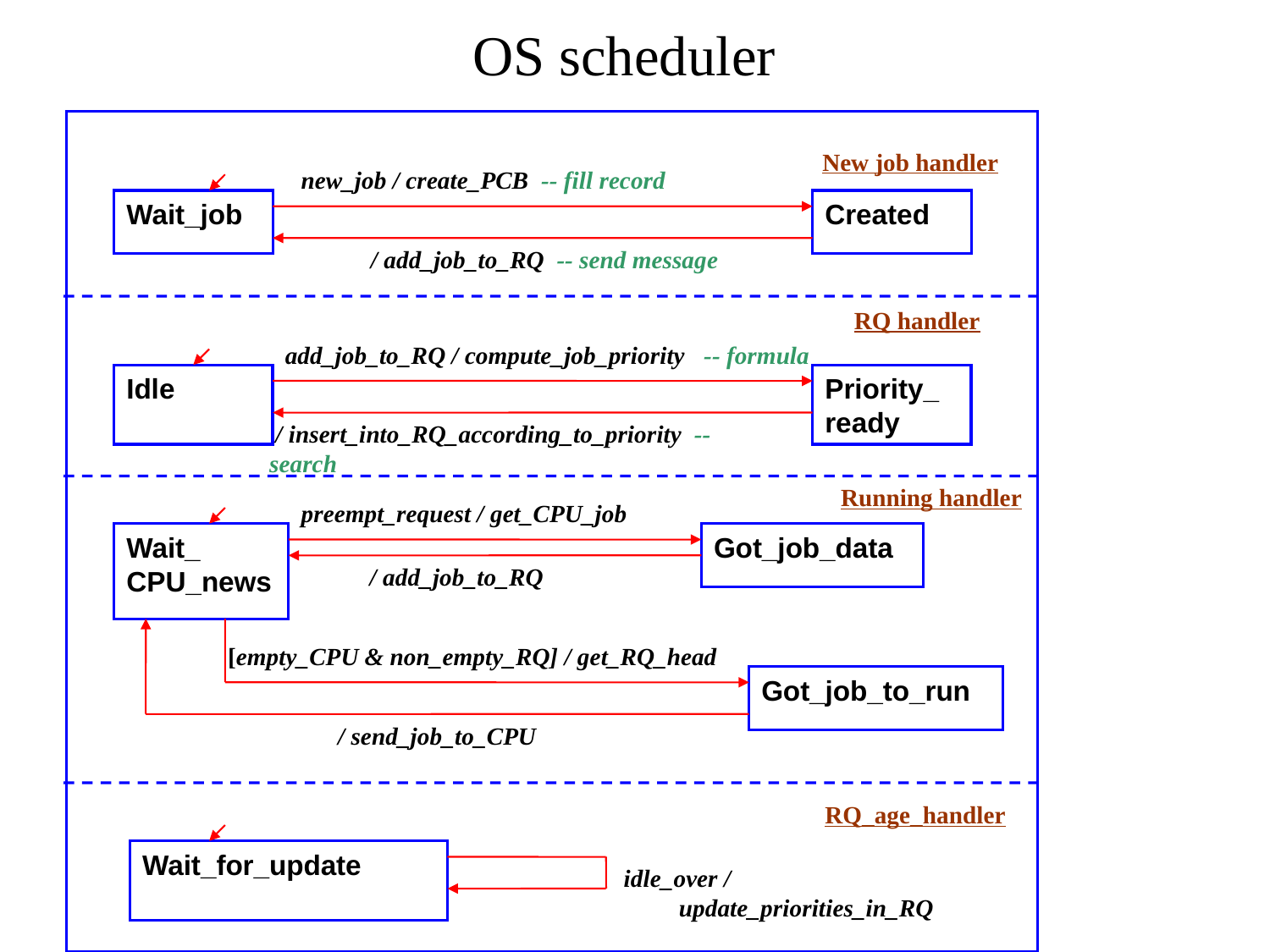

# OS scheduler

New job handler
new_job / create_PCB  -- fill record

Wait_job
Created

 / add_job_to_RQ  -- send message
RQ handler
add_job_to_RQ / compute_job_priority   -- formula

Idle
Priority_
ready

 / insert_into_RQ_according_to_priority  -- search

Running handler
preempt_request / get_CPU_job

Wait_
CPU_news
Got_job_data

      / add_job_to_RQ

 [empty_CPU & non_empty_RQ] / get_RQ_head
Got_job_to_run

      / send_job_to_CPU
RQ_age_handler

Wait_for_update

      idle_over /
               update_priorities_in_RQ